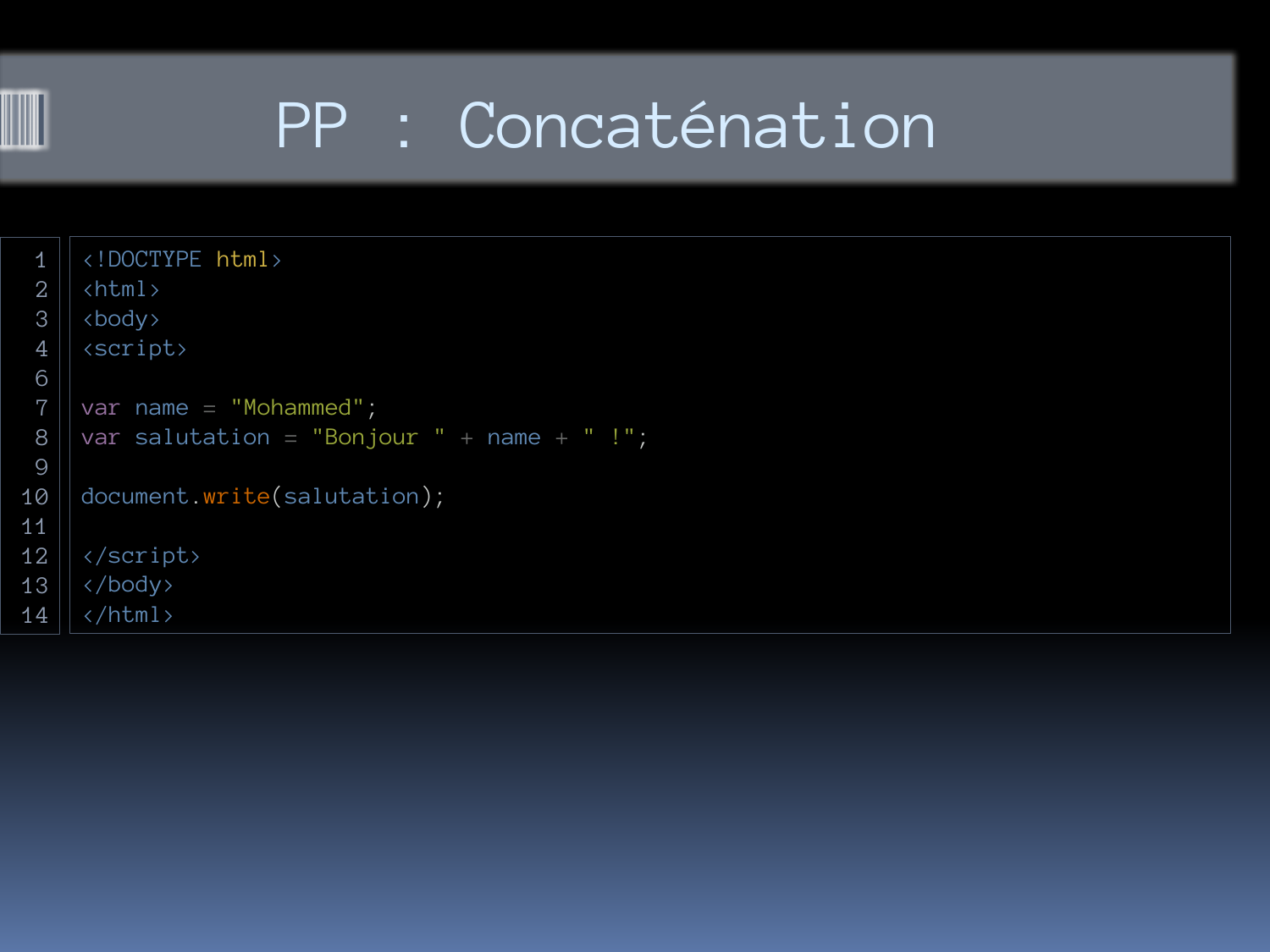

# PP : Concaténation
<!DOCTYPE html>
<html>
<body>
<script>

var name = "Mohammed";
var salutation = "Bonjour " + name + " !";

document.write(salutation);

</script>
</body>
</html>
1
2
3
4
6
7
8
9
10
11
12
13
14